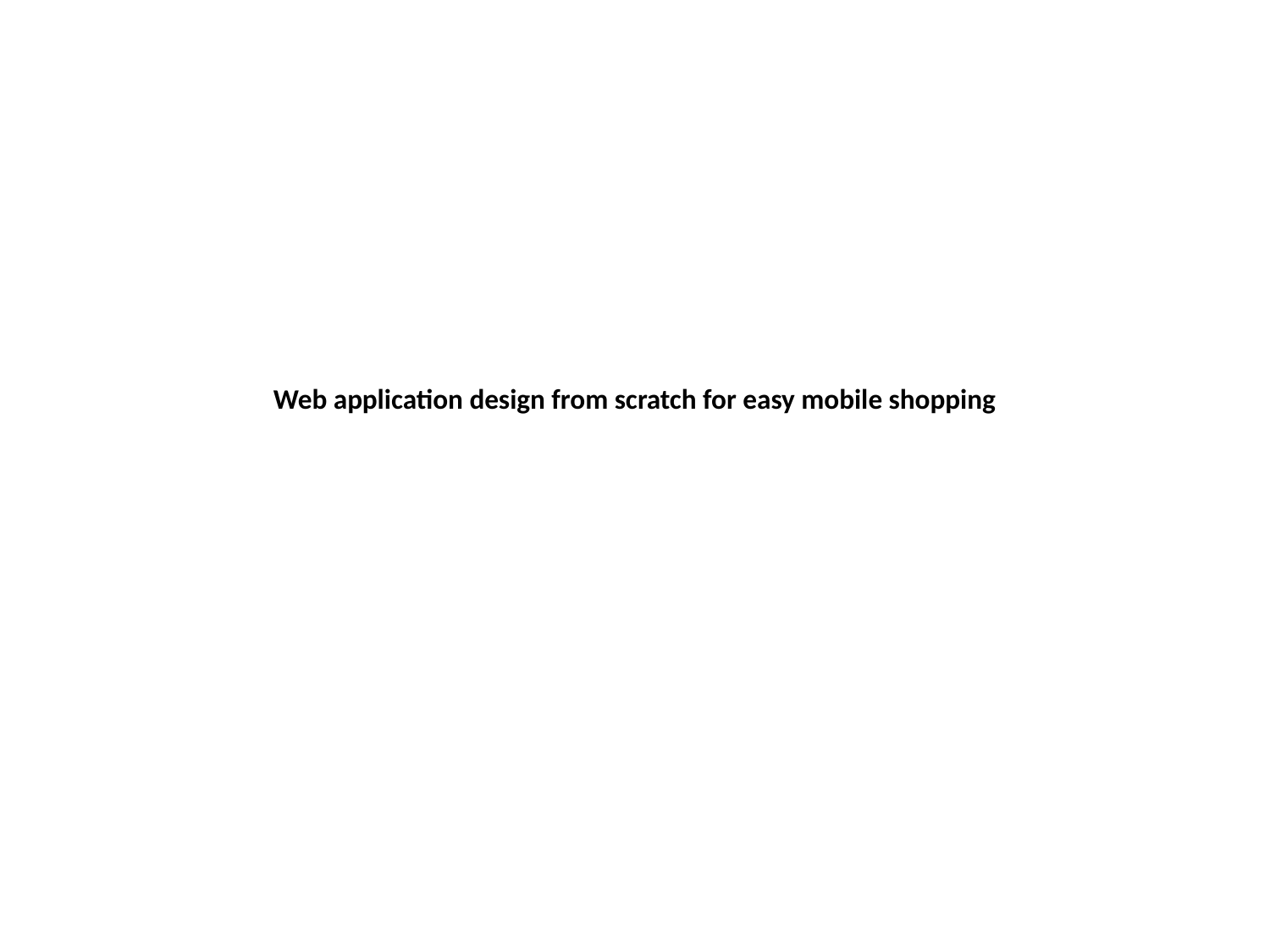

# Web application design from scratch for easy mobile shopping